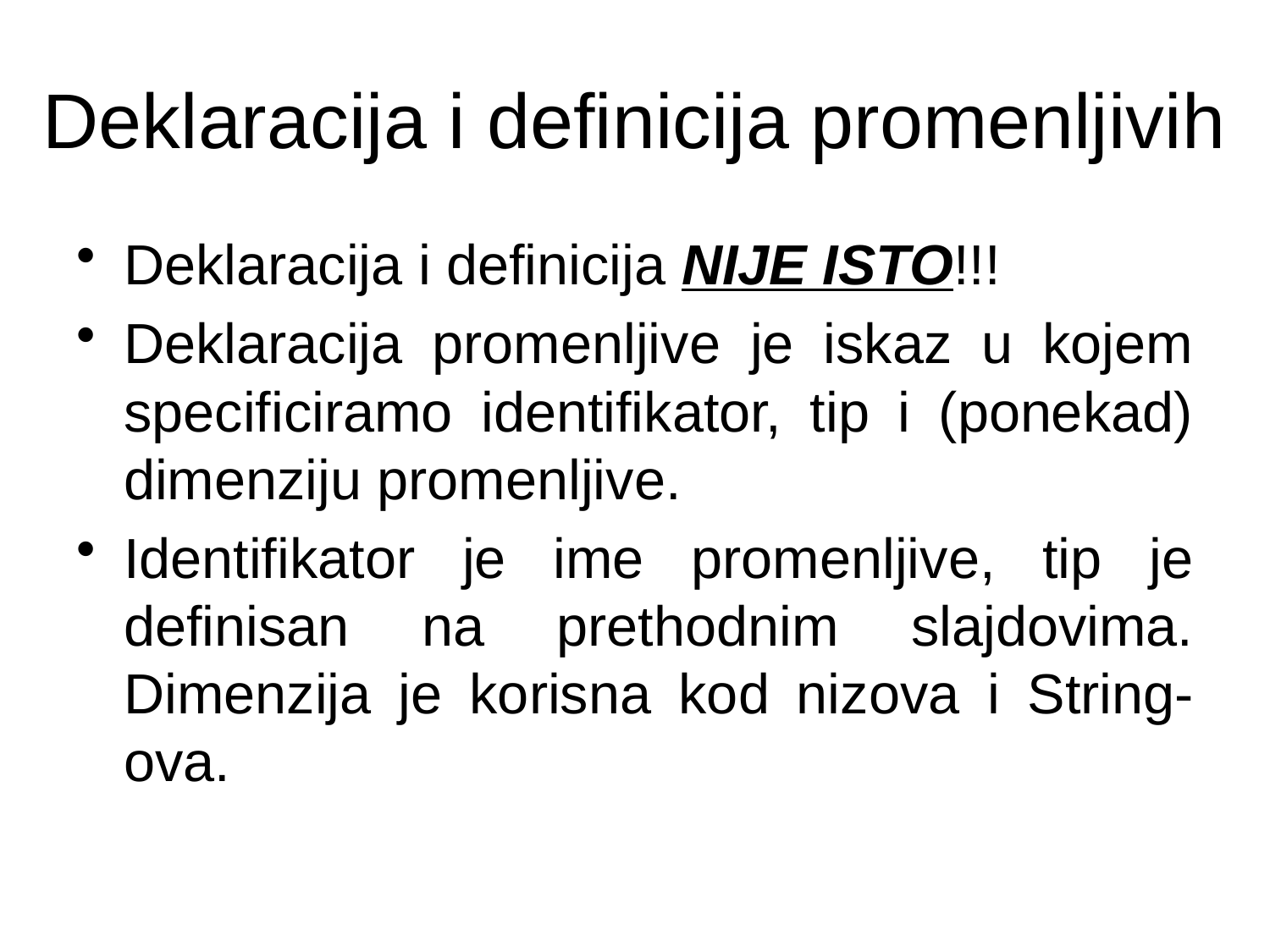

# Deklaracija i definicija promenljivih
Deklaracija i definicija NIJE ISTO!!!
Deklaracija promenljive je iskaz u kojem specificiramo identifikator, tip i (ponekad) dimenziju promenljive.
Identifikator je ime promenljive, tip je definisan na prethodnim slajdovima. Dimenzija je korisna kod nizova i String-ova.